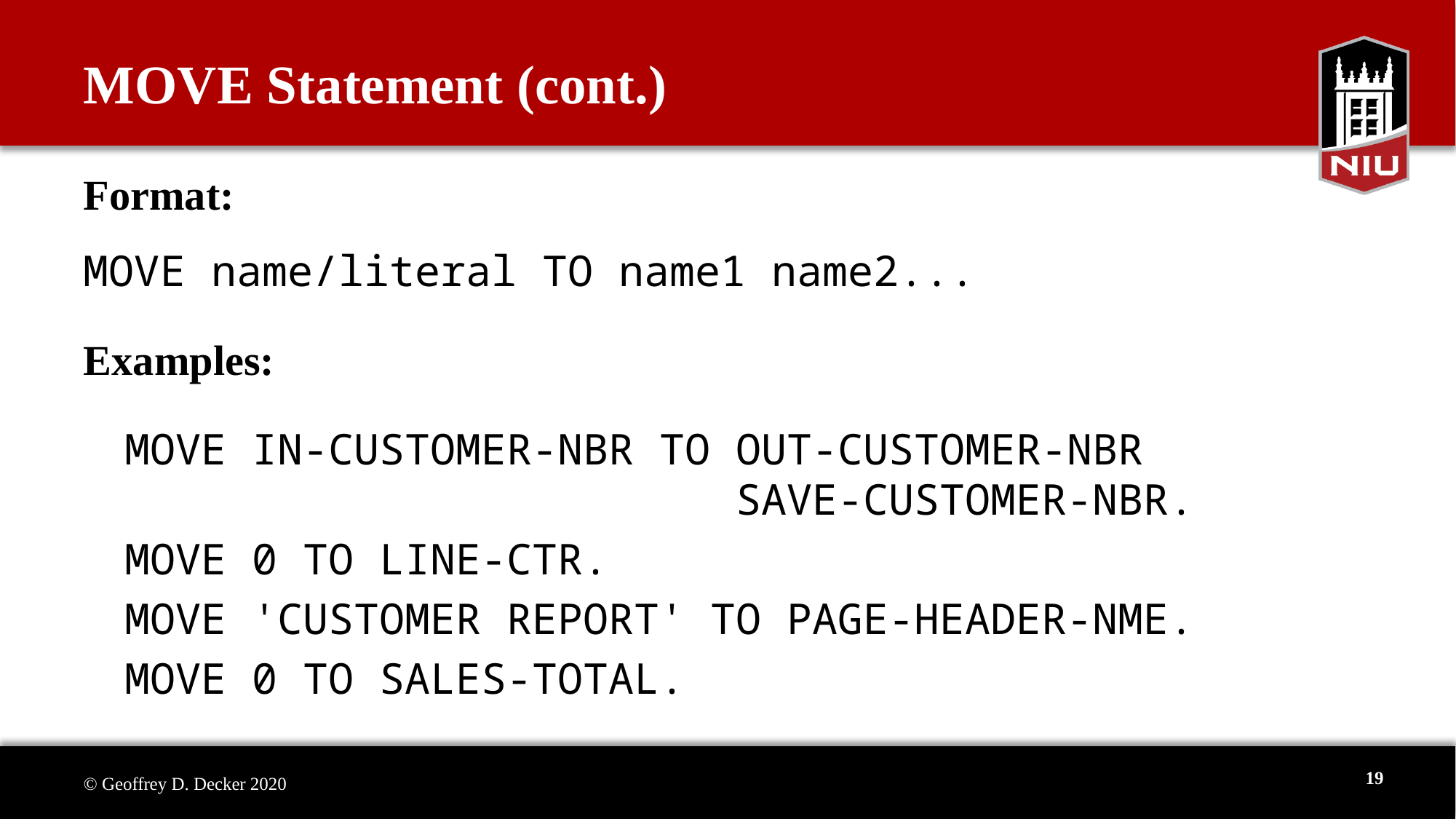

# MOVE Statement (cont.)
Format:
MOVE name/literal TO name1 name2...

Examples:

	MOVE IN-CUSTOMER-NBR TO OUT-CUSTOMER-NBR
                        SAVE-CUSTOMER-NBR.
	MOVE 0 TO LINE-CTR.
	MOVE 'CUSTOMER REPORT' TO PAGE-HEADER-NME.
	MOVE 0 TO SALES-TOTAL.
19
© Geoffrey D. Decker 2020